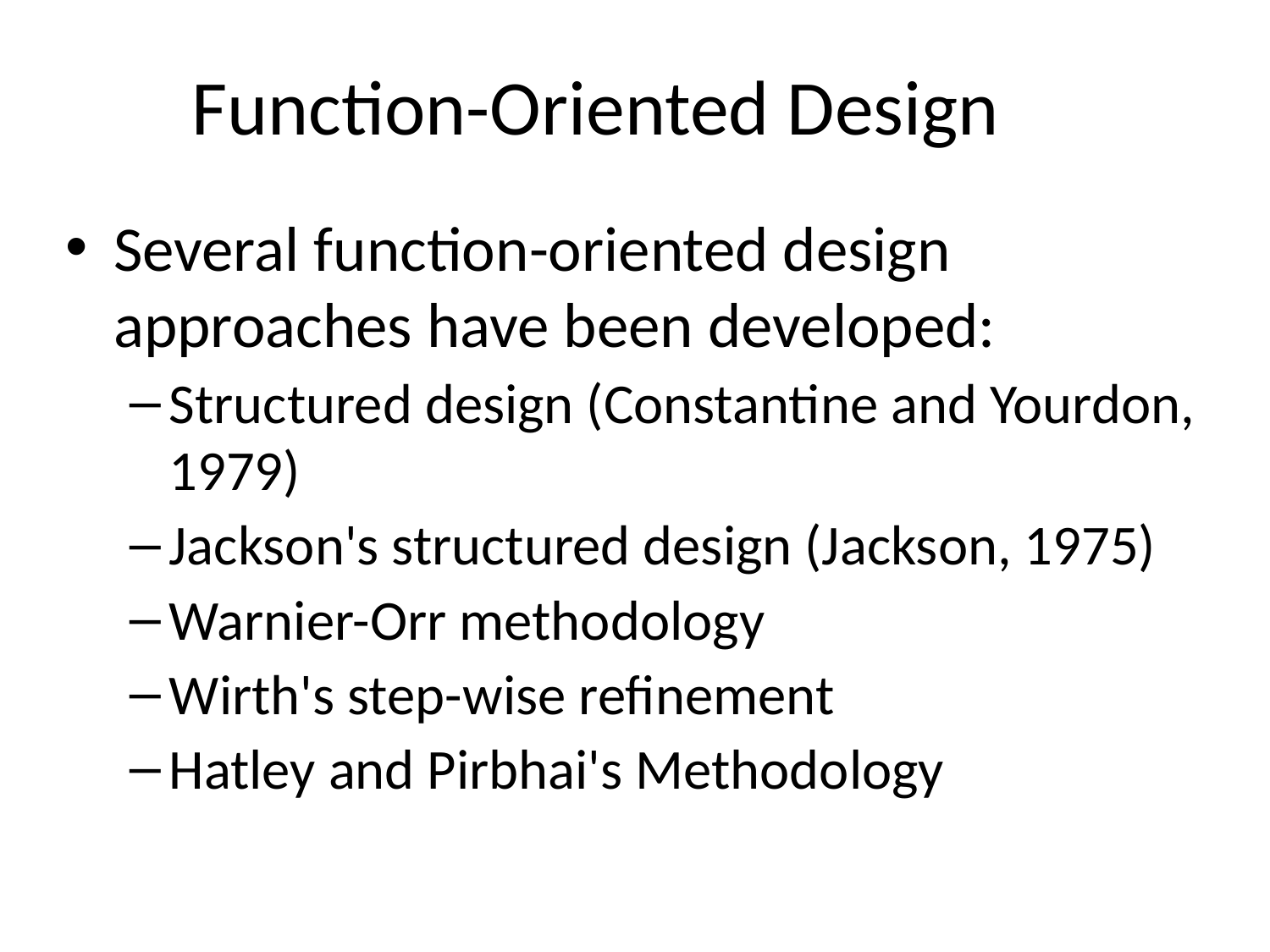

# Function-Oriented Design
Several function-oriented design approaches have been developed:
Structured design (Constantine and Yourdon, 1979)
Jackson's structured design (Jackson, 1975)
Warnier-Orr methodology
Wirth's step-wise refinement
Hatley and Pirbhai's Methodology